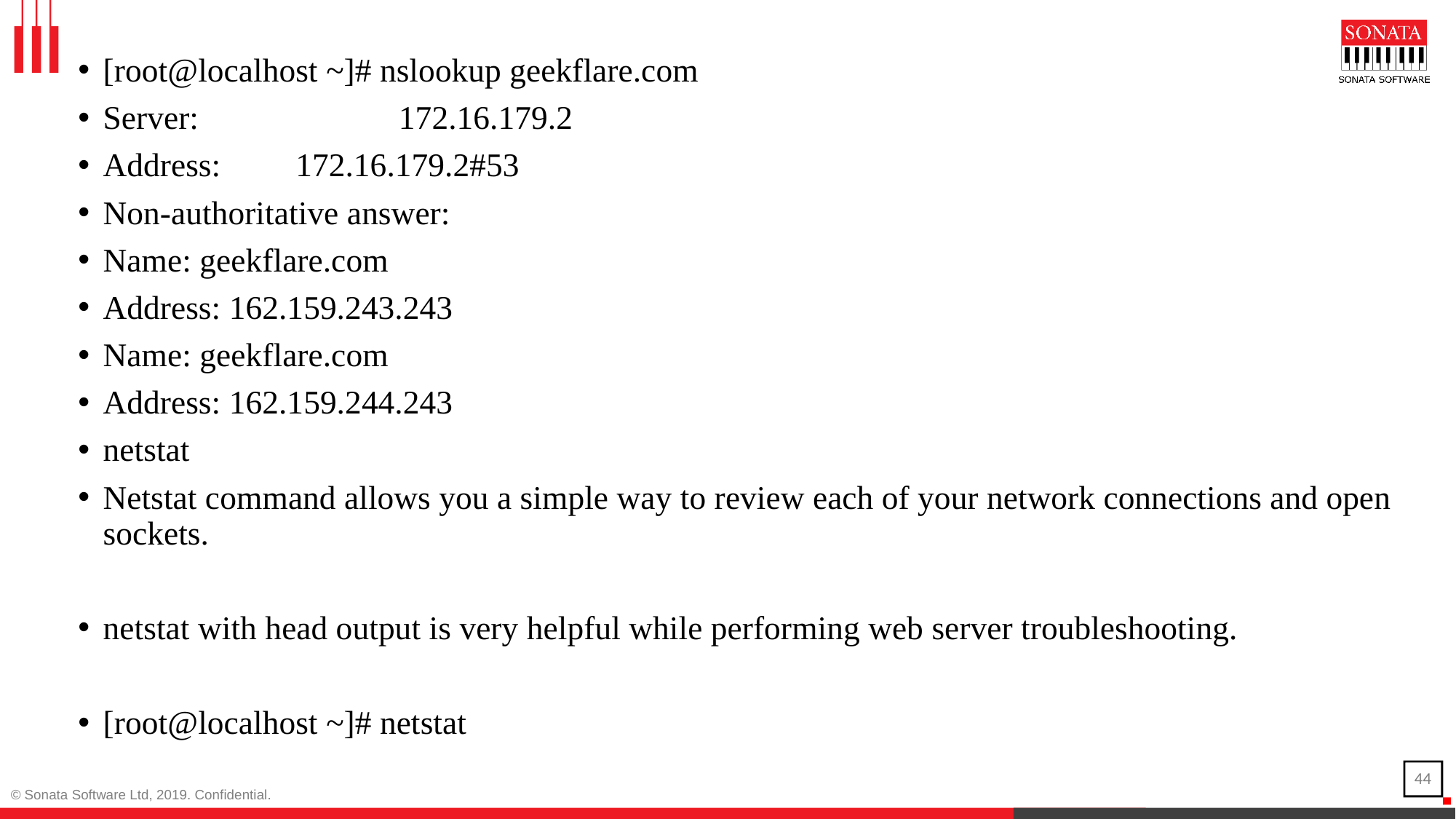

[root@localhost ~]# nslookup geekflare.com
Server:                        172.16.179.2
Address:         172.16.179.2#53
Non-authoritative answer:
Name: geekflare.com
Address: 162.159.243.243
Name: geekflare.com
Address: 162.159.244.243
netstat
Netstat command allows you a simple way to review each of your network connections and open sockets.

netstat with head output is very helpful while performing web server troubleshooting.

[root@localhost ~]# netstat